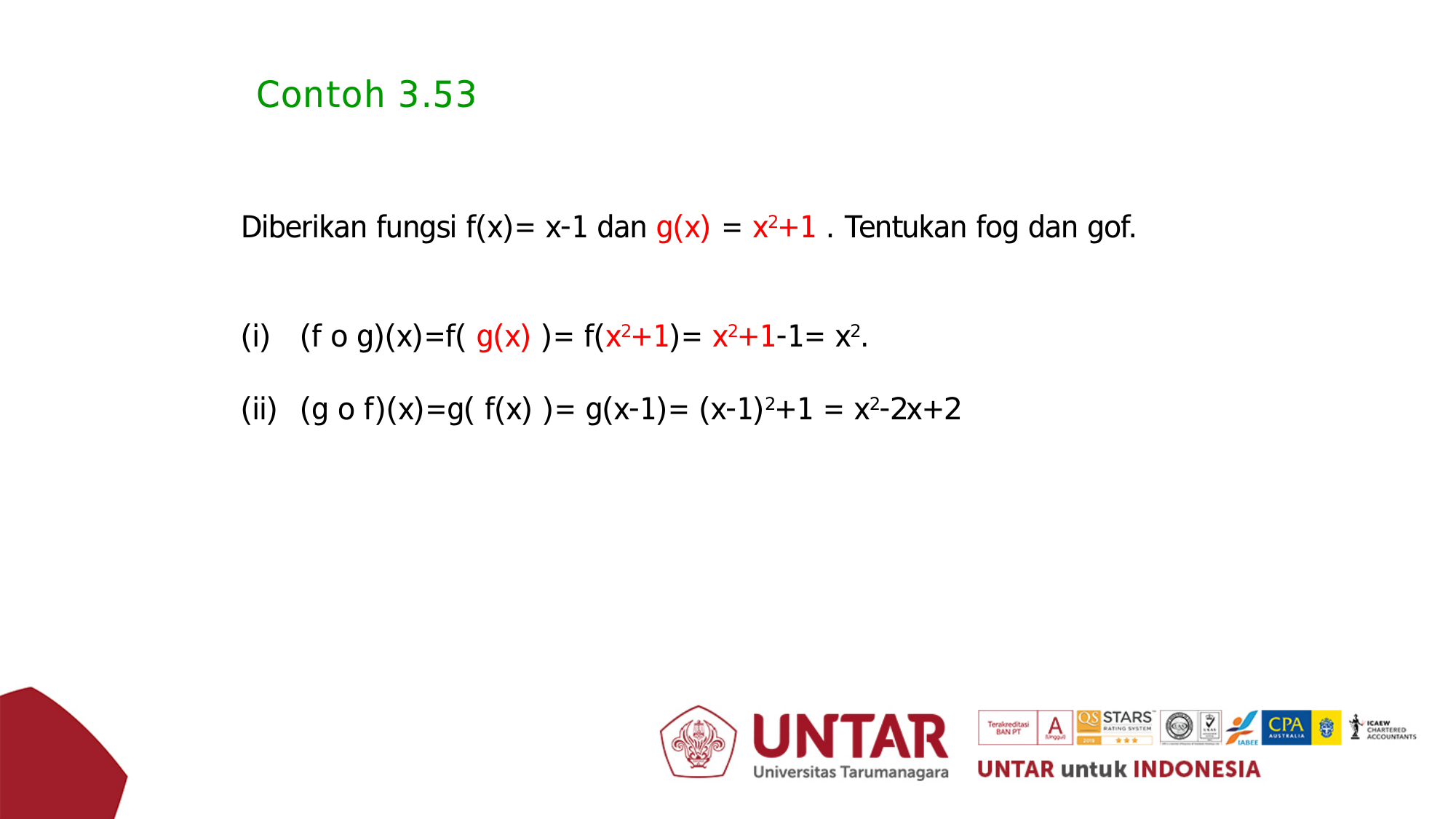

Contoh 3.53
Diberikan fungsi f(x)= x-1 dan g(x) = x2+1 . Tentukan fog dan gof.

(f o g)(x)=f( g(x) )= f(x2+1)= x2+1-1= x2.

(g o f)(x)=g( f(x) )= g(x-1)= (x-1)2+1 = x2-2x+2